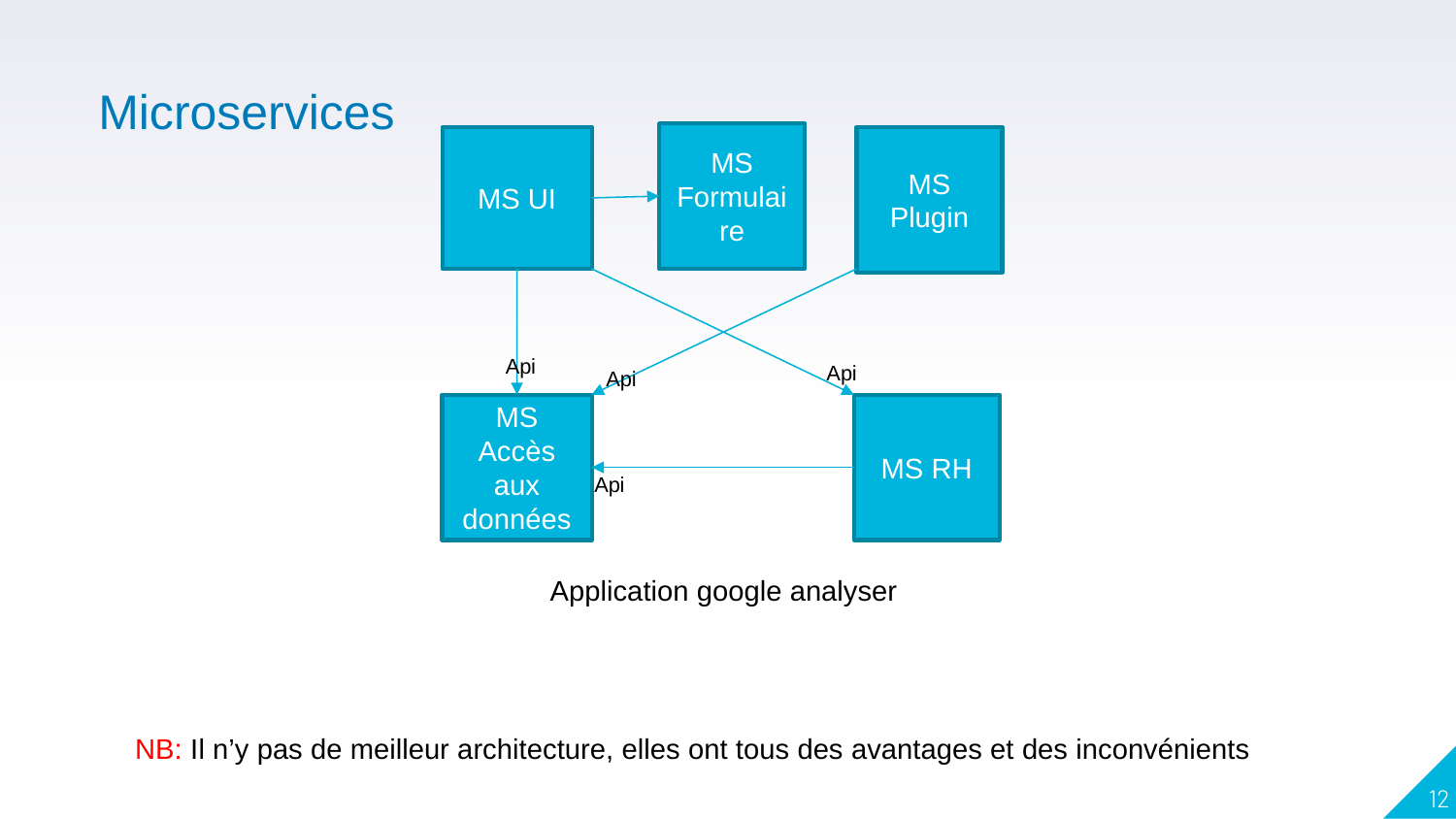

Microservices
MS Formulaire
MS UI
MS Plugin
Api
Api
Api
MS Accès aux données
MS RH
Api
Application google analyser

NB: Il n’y pas de meilleur architecture, elles ont tous des avantages et des inconvénients

12